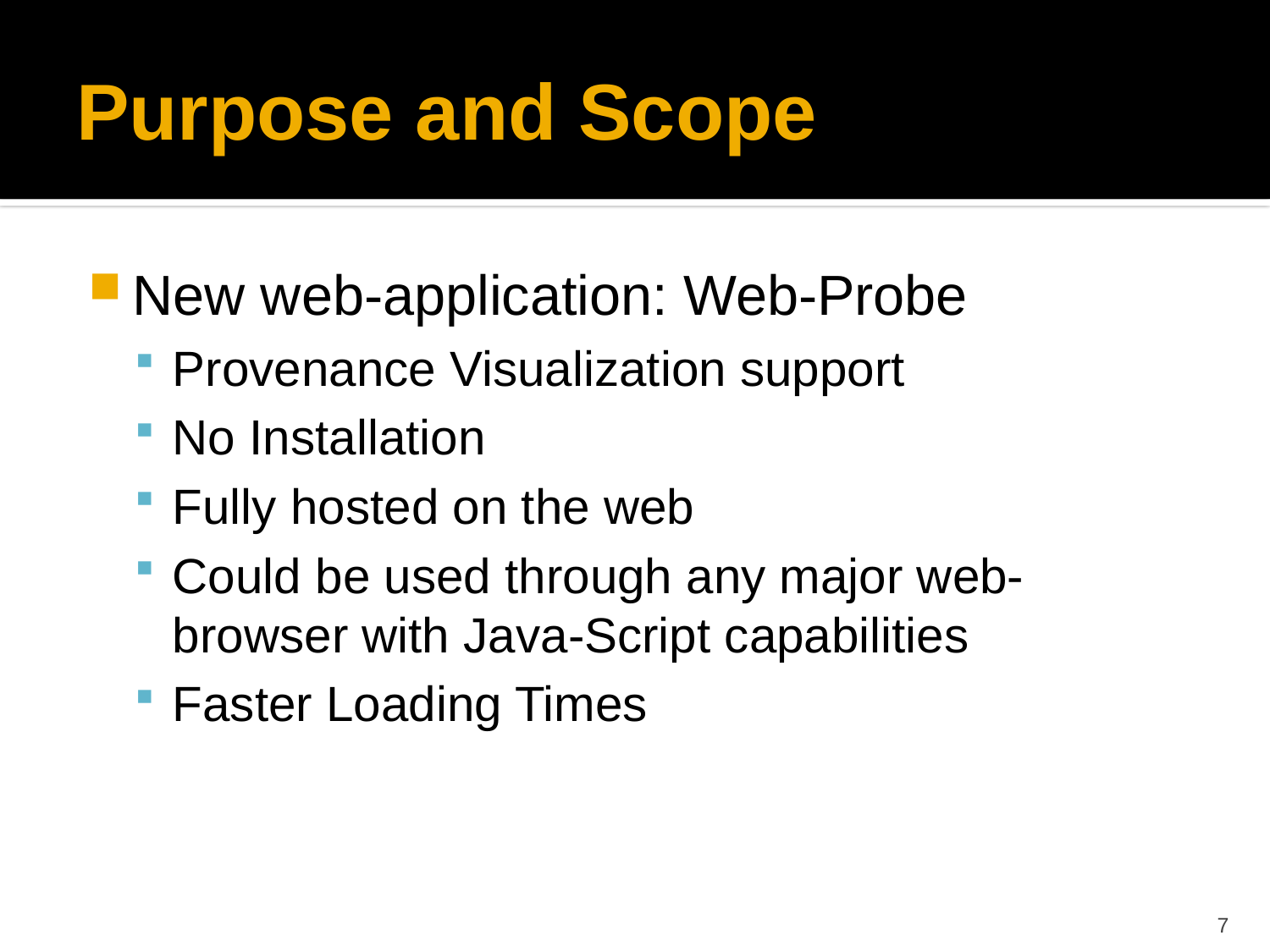

# Purpose and Scope
New web-application: Web-Probe
Provenance Visualization support
No Installation
Fully hosted on the web
Could be used through any major web-browser with Java-Script capabilities
Faster Loading Times

7